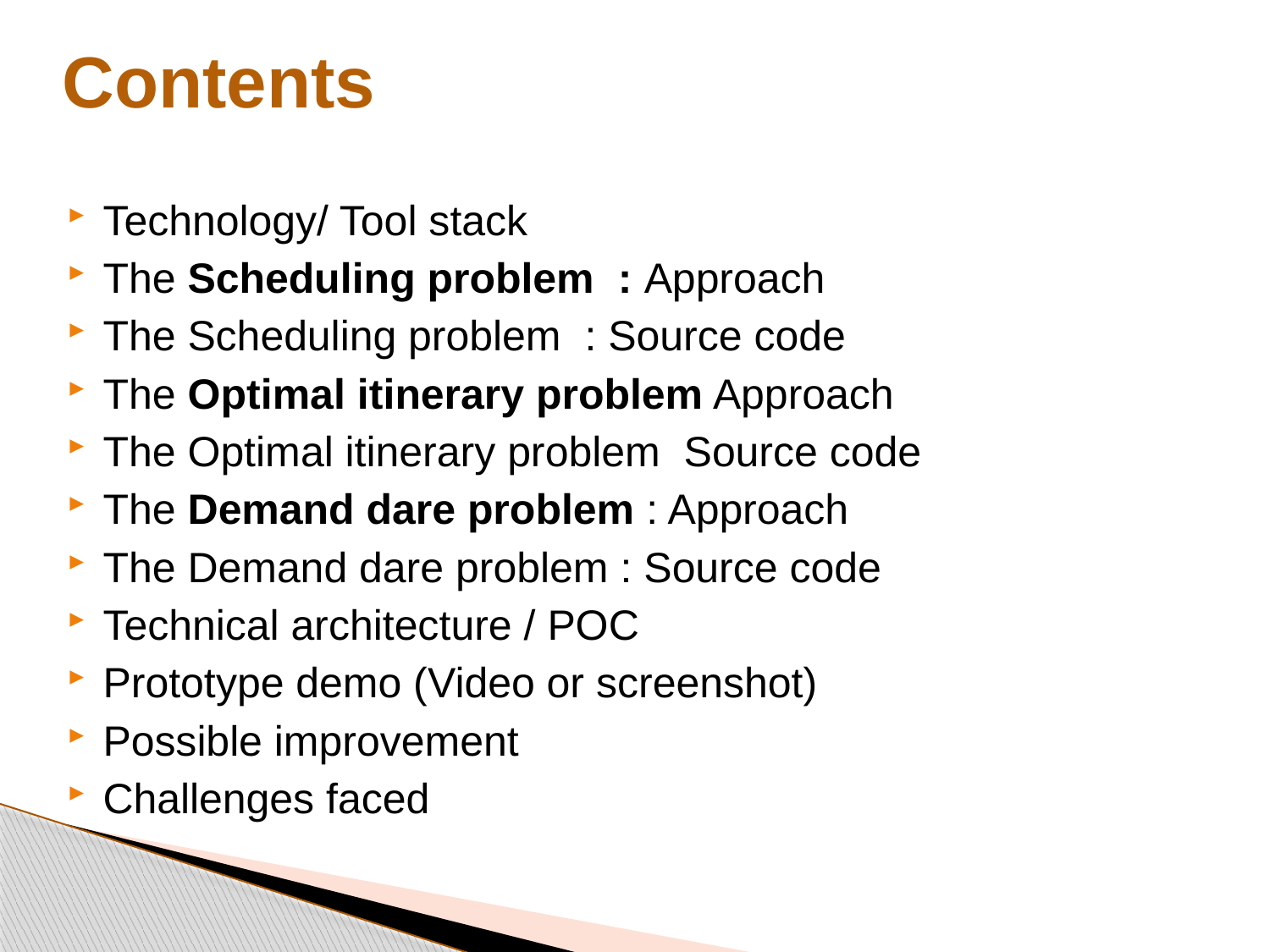

# Contents

Technology/ Tool stack
The Scheduling problem  : Approach
The Scheduling problem  : Source code
The Optimal itinerary problem Approach
The Optimal itinerary problem  Source code
The Demand dare problem : Approach
The Demand dare problem : Source code
Technical architecture / POC
Prototype demo (Video or screenshot)
Possible improvement
Challenges faced